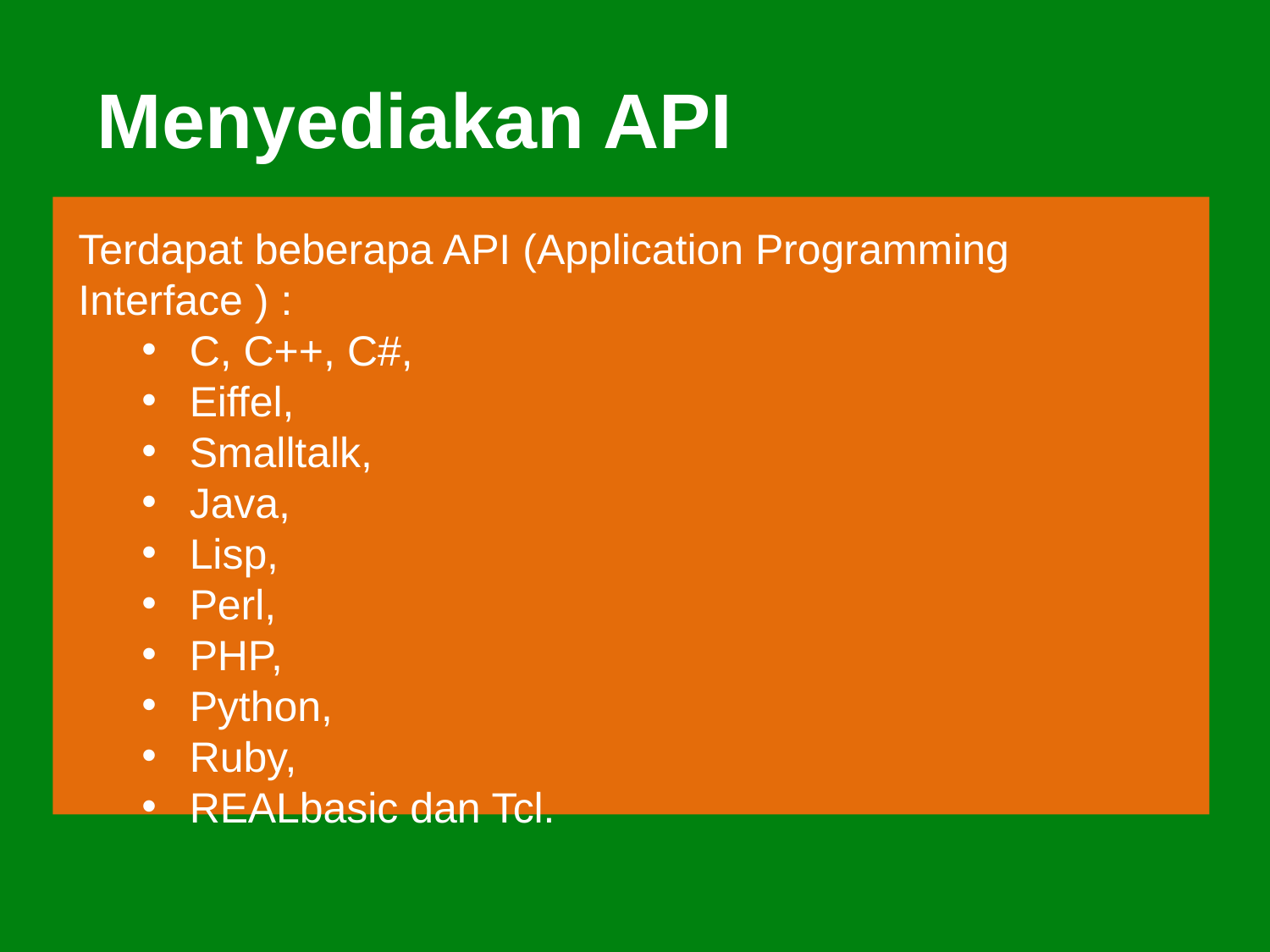

# Menyediakan API
Terdapat beberapa API (Application Programming Interface ) :
C, C++, C#,
Eiffel,
Smalltalk,
Java,
Lisp,
Perl,
PHP,
Python,
Ruby,
REALbasic dan Tcl.